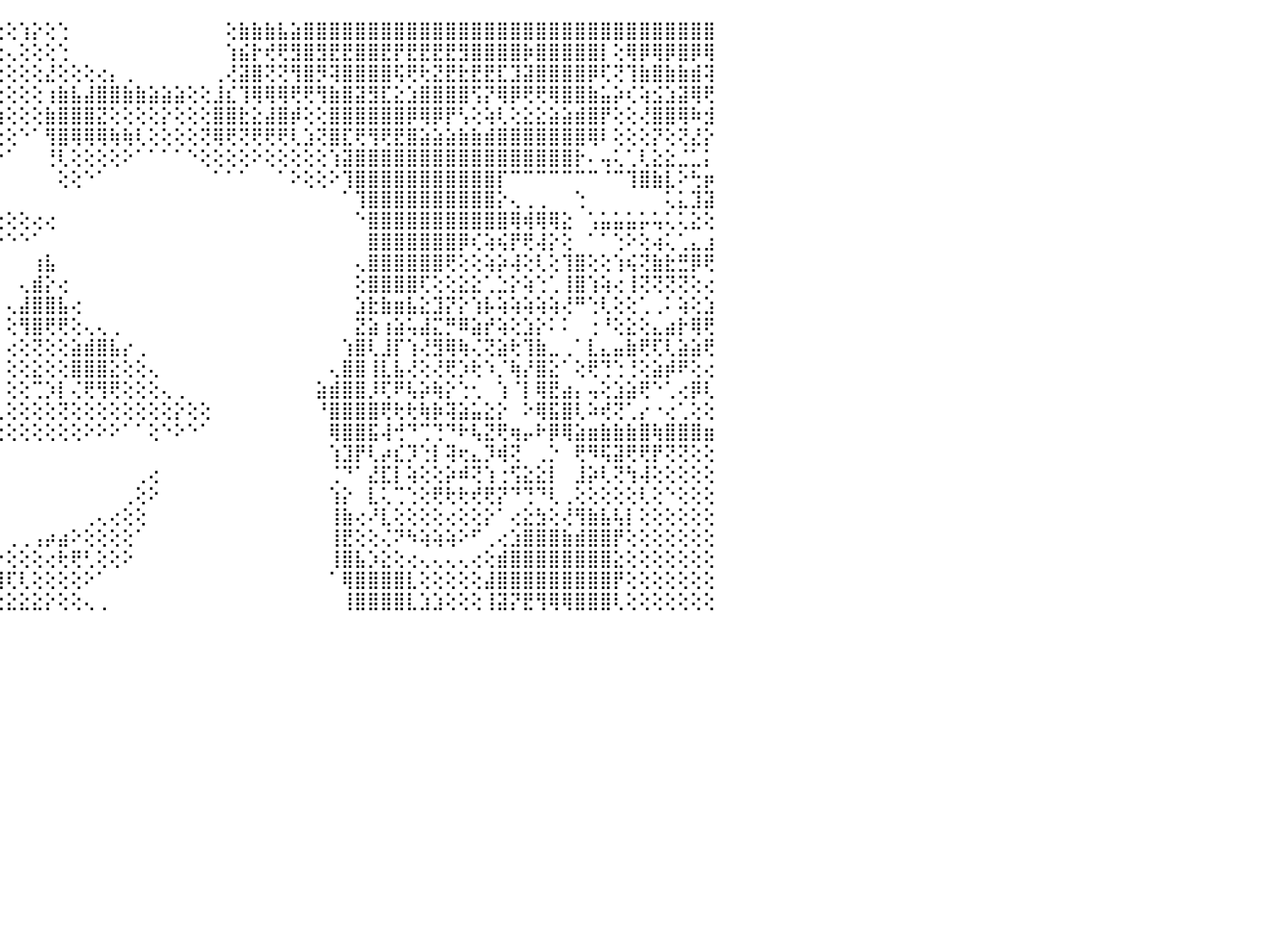

⢔⢔⢔⢕⢕⢑⢕⢕⢕⣿⣿⣿⣿⣿⣿⣿⣿⢕⢕⢕⢜⢟⣟⣟⢝⢗⢜⢿⢏⢕⢜⢿⢕⢕⢕⢕⢕⢝⢇⢕⢕⢕⢕⢕⢕⢕⢱⡕⢕⢑⠀⠀⠀⠀⠀⠀⠀⠀⠀⠀⠀⠀⢕⣷⣷⣷⣧⣵⣿⣿⣿⣿⣿⣿⣿⣿⣿⣿⣿⣿⣿⣿⣿⣿⣿⣿⣿⣿⣿⣿⣿⣿⣿⣿⣿⣿⣿⣿⣿⣿⠀
⢕⣑⣙⣑⣵⢕⢕⢕⢕⢱⣿⣿⣿⣿⣿⣿⣿⡇⢕⢕⢸⣿⢽⢿⢿⣾⢕⢱⣧⢕⢳⡣⡕⢕⢕⢕⢕⢔⢕⢕⢕⢔⢆⢔⢔⢄⢕⢕⢕⢑⠀⠀⠀⠀⠀⠀⠀⠀⠀⠀⠀⠀⢱⣮⡗⢞⢟⣻⣿⣻⣟⣟⣿⣿⣟⡟⣟⣟⣟⣟⣻⣿⣿⣿⣿⡷⣿⣿⣿⣿⣿⡇⢕⢿⡿⢿⡿⣿⡿⢿⠀
⢕⣿⣿⣿⣿⡕⢕⢕⢕⠑⣿⣿⣿⣿⣿⣿⣿⣿⣷⡕⢆⣽⣿⡇⢝⢝⢕⢸⣿⡇⢑⡝⠐⢕⠑⢕⢕⢕⢕⡕⢕⢕⢕⢕⢕⢕⢕⢕⣜⢕⢕⢕⢔⡄⢀⠀⠀⠀⠀⠀⠀⢀⢜⣽⣿⢝⢝⢻⣿⡻⢽⣿⣿⣿⣿⢯⢟⢗⣝⣟⣗⣟⣟⣏⣹⣽⣿⣿⣿⣿⡿⢏⢝⢹⣷⣿⣷⣷⣾⢽⠀
⢕⢹⡟⣿⣻⡇⢕⢕⢕⢄⢹⣿⣿⣿⣿⣿⣿⣿⣿⣷⢷⣿⣿⡇⢕⢕⢕⢜⣿⡇⢰⡇⠀⢕⠀⠑⢕⢕⢕⣷⢕⢕⣕⡕⢕⢕⢕⢕⢰⣷⣧⣼⣿⣿⣷⣷⣵⣵⣵⢕⢕⣸⣎⢹⢿⢿⢿⢟⢟⢻⣷⣿⣽⣻⣏⣕⣱⣿⣿⣿⣿⢫⡝⢿⡿⢟⢟⢿⣿⣿⣷⣥⡵⢎⢵⣪⣱⣽⢿⢟⠀
⢕⢜⢇⢝⢜⢇⢕⢕⢕⢕⢨⣿⣿⣿⣿⣿⣿⣿⣿⣿⣕⢕⢿⣿⢕⡕⣕⣕⣟⡇⢼⣧⡕⢎⢹⢇⡕⢕⢕⣿⣿⣷⣷⣷⣱⢕⢕⢕⣷⣿⣿⣿⣝⢕⢕⢕⢕⡕⢕⢕⢕⣿⣿⣗⣕⣼⣿⡾⢕⢕⣿⣿⣿⣿⣿⣿⡿⢿⡿⡟⢣⢕⢵⢇⢕⣕⣕⣵⣵⣾⣿⡟⢕⢕⢜⣿⣿⢿⠷⣺⠀
⢕⢕⢔⢔⢔⢕⢕⡕⢕⢕⠕⣿⣿⣿⣿⣿⣿⣿⣿⢟⣽⡇⢸⣿⢬⢑⡟⢻⢿⠃⢜⢿⢕⢁⢜⢕⢅⠄⠕⢽⡿⢟⢏⢕⢕⢕⠑⠁⢻⣿⢿⢿⢿⢷⢷⢇⢕⢕⢕⢕⢝⢿⢟⢝⢟⢟⢟⢇⣱⢝⣿⣏⢟⢻⢟⣟⣿⣵⣵⣵⣷⣷⣾⣿⣿⣿⣿⣿⣿⣿⢿⠇⢕⢕⢕⡝⢕⢝⣜⡕⠀
⣿⣷⢕⢕⢕⢕⠱⢵⢕⢄⢅⢿⣿⣿⣿⣿⣿⡯⠑⠐⢅⢗⢘⣿⡇⠁⢠⠔⣕⣼⣡⣵⠀⠀⠑⠑⢅⢕⢜⢕⢕⢕⢕⢕⠑⠁⠀⠀⢘⢇⢕⢕⢕⢕⠕⠁⠁⠁⠁⠑⢕⢕⢕⢕⠕⢕⢕⢕⢕⢕⢱⣽⣿⣿⣿⣿⣿⣿⣿⣿⣿⣿⣿⣿⣿⣿⣿⣿⣿⡗⠄⢤⢅⢁⢇⣕⣕⣈⣁⡅⠀
⢿⢿⡵⢕⠃⢵⠇⢅⢄⢁⠕⣜⡟⢻⢿⢿⣿⣿⣷⢕⠙⢷⣕⣿⡇⠕⠀⠀⢕⢝⠕⢁⢀⢄⢄⢔⢕⢕⠕⠕⠑⠑⠁⠀⠀⠀⠀⠀⠀⢕⢕⠑⠁⠀⠀⠀⠀⠀⠀⠀⠀⠁⠁⠁⠀⠀⠁⠕⢕⢕⠕⢹⣿⣿⣿⣿⣿⣿⣿⣿⣿⣿⣿⡏⠉⠉⠉⠉⠉⠉⠉⠈⠉⢹⣿⣷⣇⠕⢓⡶⠀
⢀⠁⢝⢁⢀⢀⢀⠀⢄⠁⢔⣱⣷⣾⣵⡇⢕⡸⢫⢱⠆⢀⣼⣷⣿⣧⣕⢱⣦⣴⣴⣾⣿⢏⢕⢕⢁⢀⢀⢀⢀⢀⢀⢀⠀⠀⠀⠀⠀⠀⠀⠀⠀⠀⠀⠀⠀⠀⠀⠀⠀⠀⠀⠀⠀⠀⠀⠀⠀⠀⠀⠁⢹⣿⣿⣿⣿⣿⣿⣿⣿⣿⣿⡕⢄⢀⢀⠀⠀⢑⠀⠀⠀⠀⠀⠀⢅⣅⣹⣽⠀
⣵⣾⣮⣥⣴⣵⣵⣶⣶⣷⣾⢗⢸⣝⣙⢗⠶⢆⠕⢕⢔⢎⢸⢿⢿⢻⣧⣷⣿⣿⣿⢇⢕⢕⢕⢕⢕⢕⢕⢕⢕⢕⢕⢕⢕⢕⢕⢔⢔⠀⠀⠀⠀⠀⠀⠀⠀⠀⠀⠀⠀⠀⠀⠀⠀⠀⠀⠀⠀⠀⠀⠀⠑⣿⣿⣿⣿⣿⣿⣿⣿⣿⣿⣿⢿⢾⢿⢿⣕⠀⢡⣥⣥⣥⡥⢥⢅⢅⣕⢕⠀
⣿⣿⣿⣿⣿⣿⣿⣿⣿⣿⣿⢧⢕⢄⢔⣔⣔⣐⣵⣵⣽⣽⣿⣷⣷⣾⣿⡿⠟⠋⠀⠅⠕⢔⢄⢀⢀⠀⠁⠁⠁⠁⠁⠑⠑⠑⠑⠁⠀⠀⠀⠀⠀⠀⠀⠀⠀⠀⠀⠀⠀⠀⠀⠀⠀⠀⠀⠀⠀⠀⠀⠀⠀⣿⣿⣿⣿⣿⣿⣿⡿⢎⢵⢮⡟⢟⢼⡕⢕⠀⠁⠁⢑⠕⢕⢴⢅⢁⣄⣰⠀
⣿⣿⣿⣿⣿⣿⣿⣿⣿⣿⣿⣿⣯⣿⣿⣿⣿⣿⣿⣿⣿⣿⣿⣿⣿⣿⠏⠁⠀⠀⠀⠀⠀⠀⠁⠀⠀⠀⠀⠀⠀⠀⠀⠀⠀⠀⠀⢰⣧⠀⠀⠀⠀⠀⠀⠀⠀⠀⠀⠀⠀⠀⠀⠀⠀⠀⠀⠀⠀⠀⠀⠀⢄⣿⣿⣿⣿⣿⣿⢟⢕⢕⢵⡵⢼⢕⢇⢕⢹⣿⢕⢕⢱⢮⢝⣷⣗⣛⡿⢟⠀
⣿⣿⣿⣿⣿⣿⣿⣿⣿⣿⣿⣿⣿⣿⣿⣿⣿⣿⣿⣿⣿⣿⣿⠟⠙⠁⠀⠀⠀⠀⠀⠀⠀⠀⠀⠀⠀⠀⠀⠀⠀⠀⠀⠀⠀⠀⢄⣾⡕⢔⠀⠀⠀⠀⠀⠀⠀⠀⠀⠀⠀⠀⠀⠀⠀⠀⠀⠀⠀⠀⠀⠀⢕⣿⣿⣿⣿⢏⢕⢕⣕⣕⢁⣑⡕⢵⢑⢁⢸⣿⢱⢵⢔⢸⢝⢝⢝⢝⢕⢔⠀
⣿⣿⣿⣿⣿⣿⣿⣿⣿⣿⣿⣿⣿⣿⣿⣿⣿⣿⣿⣿⢿⠋⠁⠀⠀⠀⠀⠀⠀⠀⠀⠀⠀⠀⠀⠀⠀⠀⠀⠀⠀⠀⠀⠀⠀⢄⣼⣿⣿⣧⢔⠀⠀⠀⠀⠀⠀⠀⠀⠀⠀⠀⠀⠀⠀⠀⠀⠀⠀⠀⠀⠀⣱⣗⣷⣶⣧⣕⣹⡝⡕⢱⡧⢵⢵⢵⢵⢵⢜⠛⢑⢇⢕⢕⢁⢀⠅⢵⢕⣱⠀
⣿⣿⣿⣿⣿⣿⣿⣿⣿⣿⣿⣿⣿⣿⣿⣿⣿⡿⠟⠑⠁⠀⠀⠀⠀⠀⠀⠀⠀⠀⠀⠀⠀⠀⠀⠀⠀⠀⠀⠀⠀⠀⠀⠀⠀⢕⢻⣿⢟⢟⢕⢄⢄⢀⠀⠀⠀⠀⠀⠀⠀⠀⠀⠀⠀⠀⠀⠀⠀⠀⠀⠀⣝⣵⢰⣵⢥⣼⣍⡛⠿⣵⡞⢵⢕⣱⡕⠅⠅⠀⢐⠘⢕⣕⢕⣄⣴⡗⢿⢟⠀
⣿⣿⣿⣿⣿⣿⣿⣿⣿⣿⣿⣿⣿⣿⡿⠟⠁⠁⠀⠀⠀⠀⠀⠀⠀⠀⠀⠀⠀⠀⠀⠀⠀⠀⠀⠀⠀⠀⠀⠀⠀⠀⠀⠀⠀⢔⢕⢝⢕⢕⣵⣾⣿⣧⡔⢀⠀⠀⠀⠀⠀⠀⠀⠀⠀⠀⠀⠀⠀⠀⠀⢱⣿⢇⣸⡏⢱⢜⣻⢿⢷⢌⢝⣵⢗⢹⣷⣀⢀⠁⣇⣄⣤⣷⢟⢏⢇⣵⣵⢟⠀
⣿⣿⣿⣿⣿⣿⣿⣿⣿⣿⣿⣿⣿⢏⠀⠀⠀⠀⠀⠀⠀⠀⠀⠀⠀⠀⠀⠀⠀⠀⠀⠀⠀⠀⠀⠀⠀⠀⠀⠀⠀⠀⠀⠀⠀⢕⢕⣕⢕⢕⣿⣿⣿⣕⢕⢕⢄⠀⠀⠀⠀⠀⠀⠀⠀⠀⠀⠀⠀⠀⢄⣿⣿⢸⣇⣧⢜⢕⢜⢟⡱⢗⠱⡈⢷⡜⣿⣕⠁⢕⢟⢙⢑⢘⢕⣵⡾⠟⢕⢔⠀
⣿⣿⣿⣿⣿⣿⣿⣿⡿⠿⠏⠁⠄⠀⠀⠀⠀⠀⠀⠀⠀⠀⠀⠀⠀⠀⢀⣠⣶⣶⡄⠀⠀⠀⠀⠀⠀⠀⠀⠀⠀⠀⠀⠀⠀⢕⢕⢉⡱⡇⢌⢟⢻⢟⢕⢕⢕⢄⢀⠀⠀⠀⠀⠀⠀⠀⠀⠀⠀⣵⣾⣿⣿⡸⢏⠟⢧⡵⢷⡕⢑⢂⠀⢱⠈⡇⢿⣟⣴⡄⢤⢕⣱⣵⢟⠑⢁⢔⡿⢇⠀
⢿⣿⣿⣿⣿⣿⡟⠕⠀⠀⠀⠀⠀⠀⠀⠀⠀⠀⠀⠀⠀⠀⢀⣠⣴⣿⣿⣿⣿⣿⡇⠀⠀⠀⠀⠀⠀⠀⠀⠀⠀⠀⢀⢀⢄⢕⢕⢕⢕⢝⢕⢕⢕⢕⢕⢕⢕⢕⡕⢕⢕⠀⠀⠀⠀⠀⠀⠀⠀⠘⣿⣿⣿⣿⢟⢗⢗⢷⡷⢽⣵⣥⣕⡕⠀⠕⢿⣯⣿⢇⠵⢞⢝⢁⡔⠐⢔⢁⢕⢕⠀
⢿⣿⣿⣿⣿⣿⢕⠀⠀⠀⠀⠀⠀⠀⠀⠀⠀⠀⠀⢀⣤⣾⣿⣿⣿⣿⣿⣿⣿⣿⣇⠀⠀⠀⠀⠀⠀⠀⠀⢄⠔⠕⢕⢕⢕⢕⢕⢕⢕⢕⢕⠕⠕⠕⠁⠁⢕⠑⠕⠑⠁⠀⠀⠀⠀⠀⠀⠀⠀⠀⢿⣿⣿⣯⢼⢚⠙⢉⢙⠙⠗⢧⣝⢟⢶⡤⠗⡿⢿⣵⣶⣷⣷⣷⣿⢷⣿⣿⣿⣶⠀
⢜⣿⣿⣿⢟⢕⠀⠀⠀⠀⠀⠀⠀⠀⣠⣴⣷⣾⣿⣿⣿⣿⣿⣿⣿⣿⣿⣿⣿⣿⡿⠀⠀⠀⠀⠀⠀⠀⠀⠁⠀⠀⠀⠀⠀⠀⠀⠀⠀⠀⠀⠀⠀⠀⠀⠀⠀⠀⠀⠀⠀⠀⠀⠀⠀⠀⠀⠀⠀⠀⢱⣹⡟⢇⡴⣎⡹⢑⡇⢽⢖⣄⡹⢾⢝⠀⢀⡑⠀⢟⠻⢯⣽⢟⢟⡟⢝⢝⢕⢕⠀
⢕⢝⢿⣷⣅⢀⠀⠀⠀⠀⠀⢀⣠⣼⣿⣿⣿⣿⣿⣿⣿⣿⣿⣿⣿⣿⣿⣿⣿⡿⠑⠀⠀⠀⠀⠀⠀⠀⠀⠀⠀⠀⠀⠀⠀⠀⠀⠀⠀⠀⠀⠀⠀⠀⠀⢀⢔⠀⠀⠀⠀⠀⠀⠀⠀⠀⠀⠀⠀⠀⢈⠙⠁⣜⣏⡇⢵⢕⢕⡵⠾⢝⢱⢐⢫⣕⣕⡇⠀⣸⡵⢇⢝⢳⢼⢕⢕⢕⢕⢕⠀
⣧⠁⠀⢿⣿⣿⣦⡀⠀⣠⣾⣿⣿⣿⣿⣿⡁⢜⣿⣿⣿⣿⣯⡑⢸⣿⣿⣿⡿⠑⠀⠀⠀⠀⠀⠀⠀⠀⠀⠀⠀⠀⠀⠀⠀⠀⠀⠀⠀⠀⠀⠀⠀⠀⢀⢕⠕⠀⠀⠀⠀⠀⠀⠀⠀⠀⠀⠀⠀⠀⢱⡕⠀⣇⢅⢉⢑⢕⢟⢗⢗⢞⢟⡝⠙⢙⠙⢇⢀⢕⢕⢕⢕⢕⢇⢕⠑⢕⢕⢕⠀
⣿⢇⢀⢘⢟⢿⢿⣷⣾⣿⣿⣿⢟⢏⣿⣿⣿⣧⡜⠟⢋⢙⠙⠟⠕⣿⣿⣿⠇⠀⠀⠀⠀⠀⠀⠀⠀⠀⠀⠀⠀⠁⠀⠀⠀⠀⠀⠀⠀⠀⠀⢀⢄⢔⢕⢕⠀⠀⠀⠀⠀⠀⠀⠀⠀⠀⠀⠀⠀⠀⢸⣷⢔⠜⣇⢕⢕⢕⢕⢔⢕⢕⡕⠁⢔⣕⣳⢕⢜⢻⣷⣧⢧⡇⢕⢕⢕⢕⢕⢕⠀
⣼⡷⡕⢕⢕⢕⢕⢣⢕⢝⢝⢿⣷⣕⢜⣿⡿⠏⠕⠕⠑⠁⠀⠀⠀⣽⣿⡏⠀⠀⠀⠀⠀⠀⠀⠄⠀⠀⠀⠀⠀⠀⠀⠀⠀⢀⢀⢠⡴⣴⠕⢕⢕⢕⢕⠁⠀⠀⠀⠀⠀⠀⠀⠀⠀⠀⠀⠀⠀⠀⢸⣟⢕⢕⢌⠝⠳⢵⢵⢵⠕⠋⢀⢔⣱⣿⣿⣿⣷⣾⣿⣿⡟⢕⢕⢕⢕⢕⢕⢕⠀
⢏⣱⢾⢏⢗⣷⣵⣕⣕⢕⢕⢕⢜⢟⢷⣷⣿⣗⣀⢀⠀⠀⠀⠀⢁⠈⠙⠁⠀⠀⠀⠀⠀⠀⠁⠀⠀⠀⠀⠀⢄⢔⡔⠕⡕⢕⢕⢕⢔⢗⢟⢃⢕⢕⠕⠀⠀⠀⠀⠀⠀⠀⠀⠀⠀⠀⠀⠀⠀⠀⢸⣿⣧⡱⣕⢕⢔⢄⢄⢄⢄⢔⢕⣾⣿⣿⣿⣿⣿⣿⣿⣿⣕⢕⢕⢕⢕⢕⢕⢕⠀
⢜⢝⢕⢕⣰⣿⣿⣿⣿⣷⣷⣵⣕⡕⢕⢕⢕⠅⠁⠁⠀⠀⠂⠁⠔⢄⢄⠀⠀⢔⢔⠐⠁⠀⠀⠀⠀⠀⠀⢀⢕⠱⣾⣿⢿⢏⢇⢕⢕⢕⢕⠕⠁⠀⠀⠀⠀⠀⠀⠀⠀⠀⠀⠀⠀⠀⠀⠀⠀⠀⠁⢿⣿⣿⣿⣿⣇⢕⢕⢕⢕⢕⣼⣿⣿⣿⣿⣿⣿⣿⣿⣿⡟⢕⢕⢕⢕⢕⢕⢕⠀
⢕⢕⢕⢬⣿⣿⣿⣿⣿⣿⣿⣿⣿⣿⣷⣷⣵⣔⢄⢄⢄⢀⠀⠁⠀⠑⠑⢀⠀⠀⠀⠀⠀⠀⠀⠀⠀⠀⠀⢕⢕⣾⣿⣇⣕⣕⣕⣕⡕⢕⢕⢄⢀⠀⠀⠀⠀⠀⠀⠀⠀⠀⠀⠀⠀⠀⠀⠀⠀⠀⠀⢸⣿⣿⣿⣿⣇⣱⣱⢕⢕⢕⢸⣽⡝⣟⢻⢿⢿⣿⣿⣿⢇⢕⢕⢕⢕⢕⢕⢕⠀
⠀⠀⠀⠀⠀⠀⠀⠀⠀⠀⠀⠀⠀⠀⠀⠀⠀⠀⠀⠀⠀⠀⠀⠀⠀⠀⠀⠀⠀⠀⠀⠀⠀⠀⠀⠀⠀⠀⠀⠀⠀⠀⠀⠀⠀⠀⠀⠀⠀⠀⠀⠀⠀⠀⠀⠀⠀⠀⠀⠀⠀⠀⠀⠀⠀⠀⠀⠀⠀⠀⠀⠀⠀⠀⠀⠀⠀⠀⠀⠀⠀⠀⠀⠀⠀⠀⠀⠀⠀⠀⠀⠀⠀⠀⠀⠀⠀⠀⠀⠀⠀